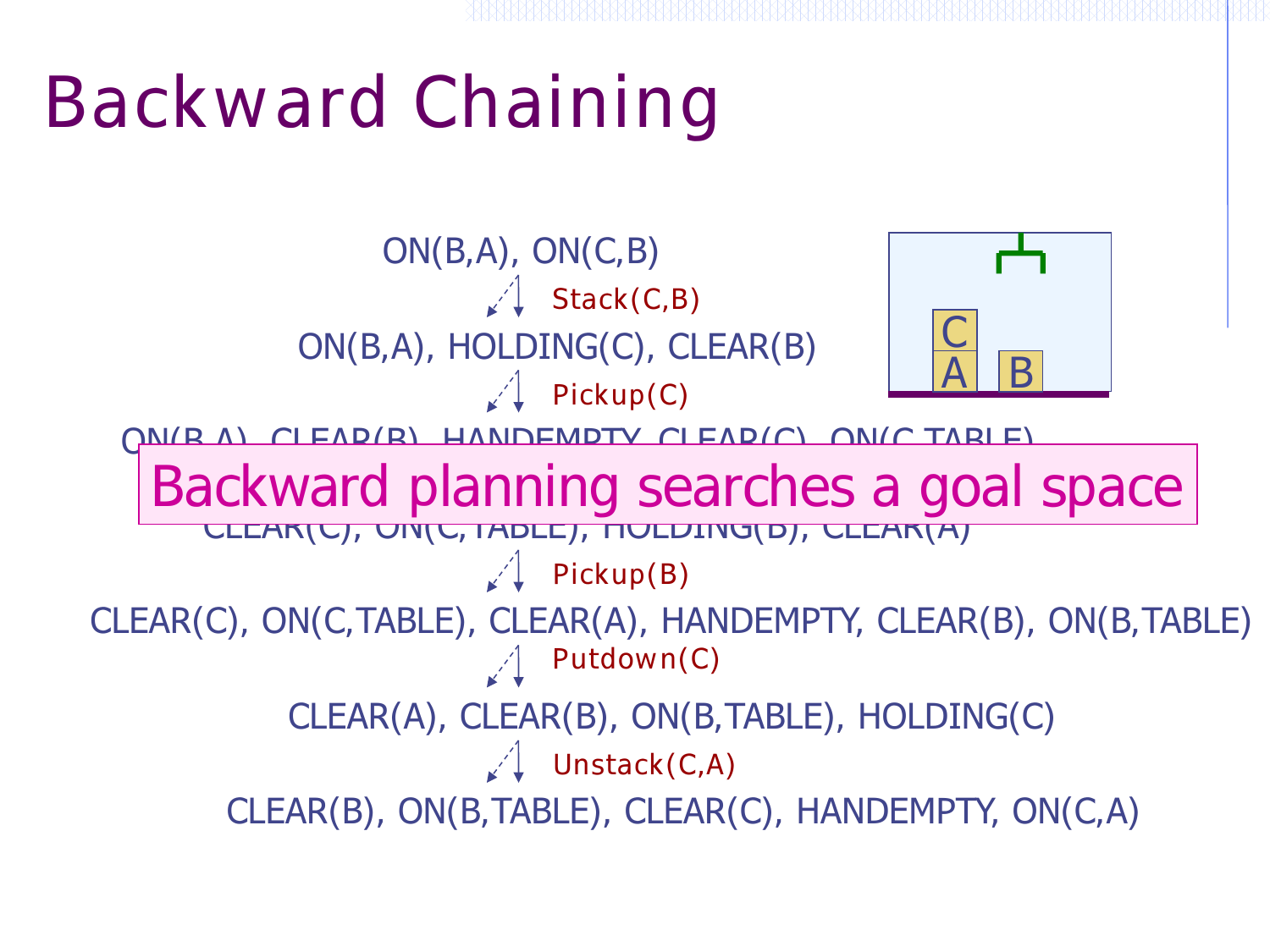

# Backward Chaining
ON(B,A), ON(C,B)

C
A
B

Stack(C,B)
ON(B,A), HOLDING(C), CLEAR(B)

Pickup(C)
ON(B,A), CLEAR(B), HANDEMPTY, CLEAR(C), ON(C,TABLE)
Backward planning searches a goal space
Stack(B,A)

CLEAR(C), ON(C,TABLE), HOLDING(B), CLEAR(A)

Pickup(B)
Putdown(C)

CLEAR(A), CLEAR(B), ON(B,TABLE), HOLDING(C)

Unstack(C,A)
CLEAR(B), ON(B,TABLE), CLEAR(C), HANDEMPTY, ON(C,A)
CLEAR(C), ON(C,TABLE), CLEAR(A), HANDEMPTY, CLEAR(B), ON(B,TABLE)